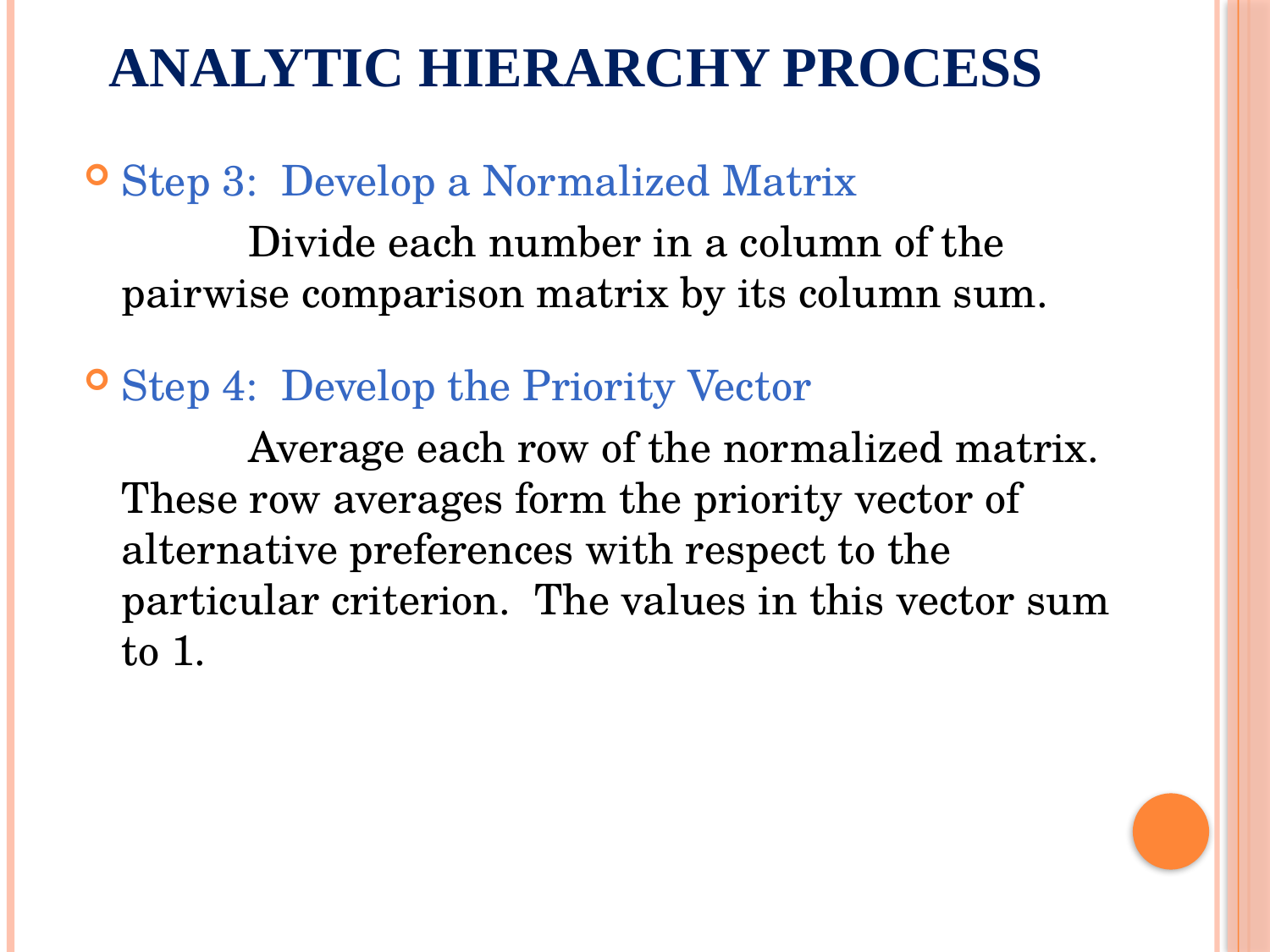

# Analytic Hierarchy Process
Step 3:  Develop a Normalized Matrix
		Divide each number in a column of the pairwise comparison matrix by its column sum.

Step 4:  Develop the Priority Vector
		Average each row of the normalized matrix.  These row averages form the priority vector of alternative preferences with respect to the particular criterion.  The values in this vector sum to 1.